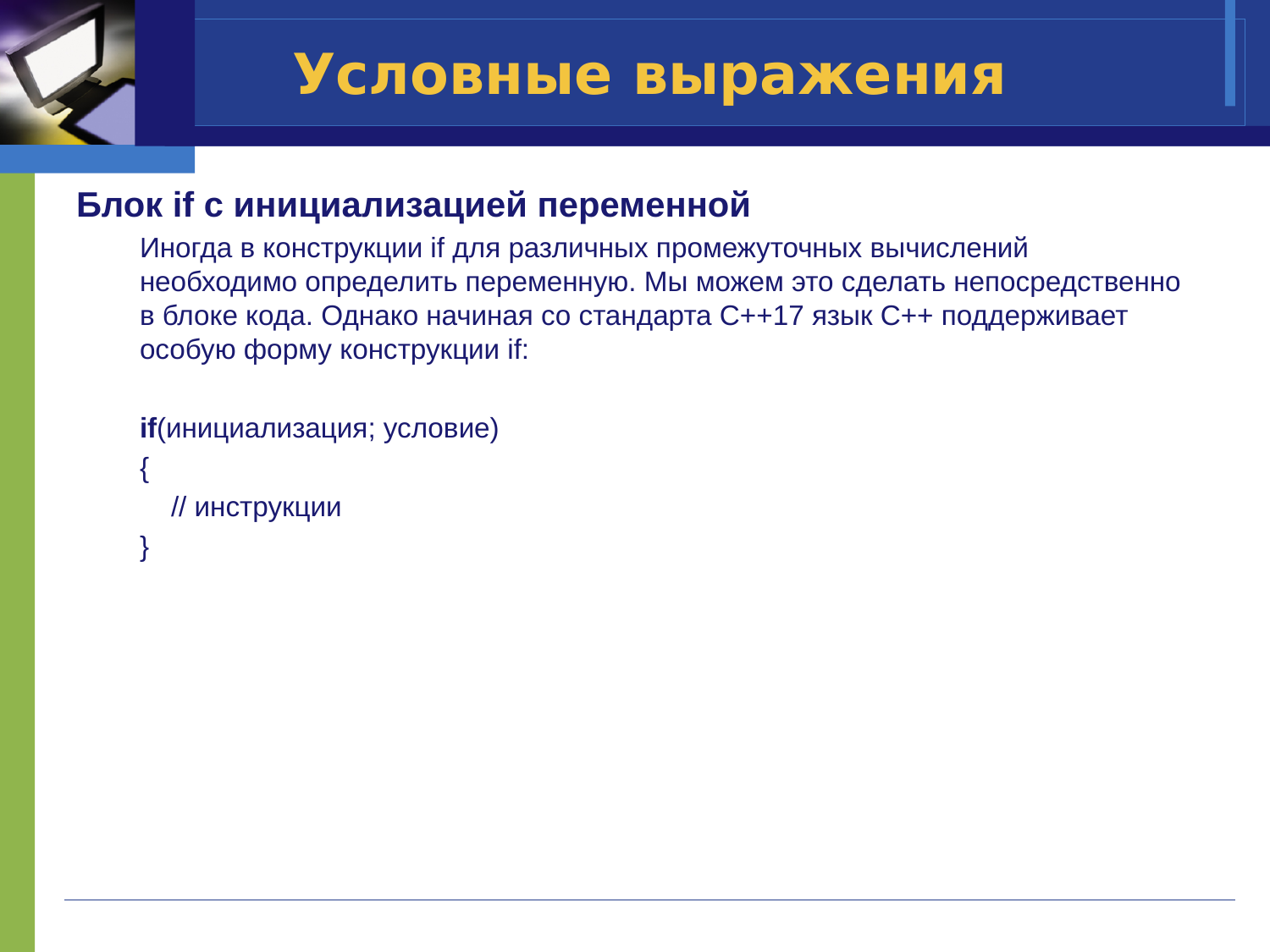

# Условные выражения
Блок if с инициализацией переменной
Иногда в конструкции if для различных промежуточных вычислений необходимо определить переменную. Мы можем это сделать непосредственно в блоке кода. Однако начиная со стандарта C++17 язык С++ поддерживает особую форму конструкции if:

if(инициализация; условие)
{
    // инструкции
}